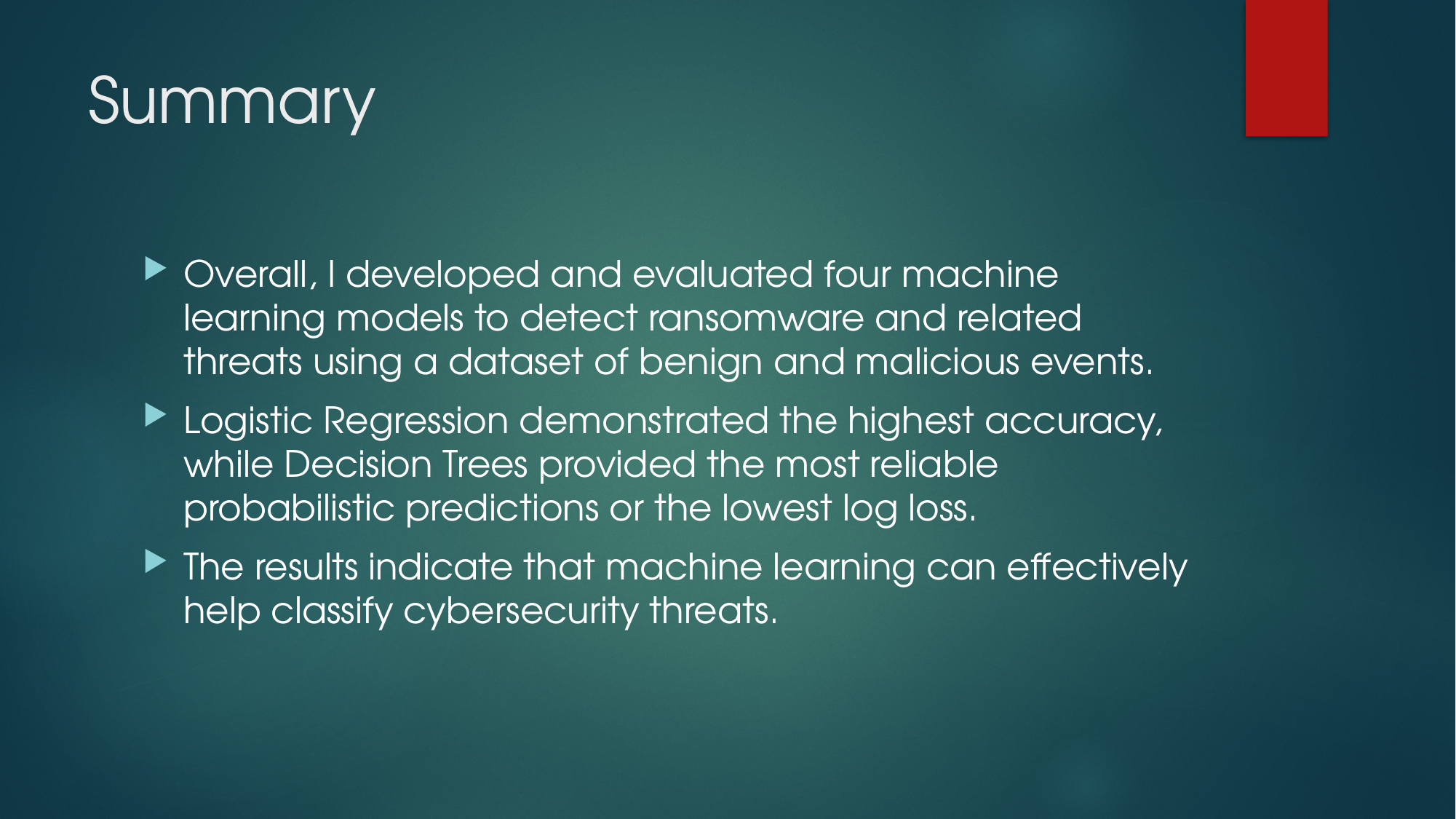

# Summary
Overall, I developed and evaluated four machine learning models to detect ransomware and related threats using a dataset of benign and malicious events.
Logistic Regression demonstrated the highest accuracy, while Decision Trees provided the most reliable probabilistic predictions or the lowest log loss.
The results indicate that machine learning can effectively help classify cybersecurity threats.